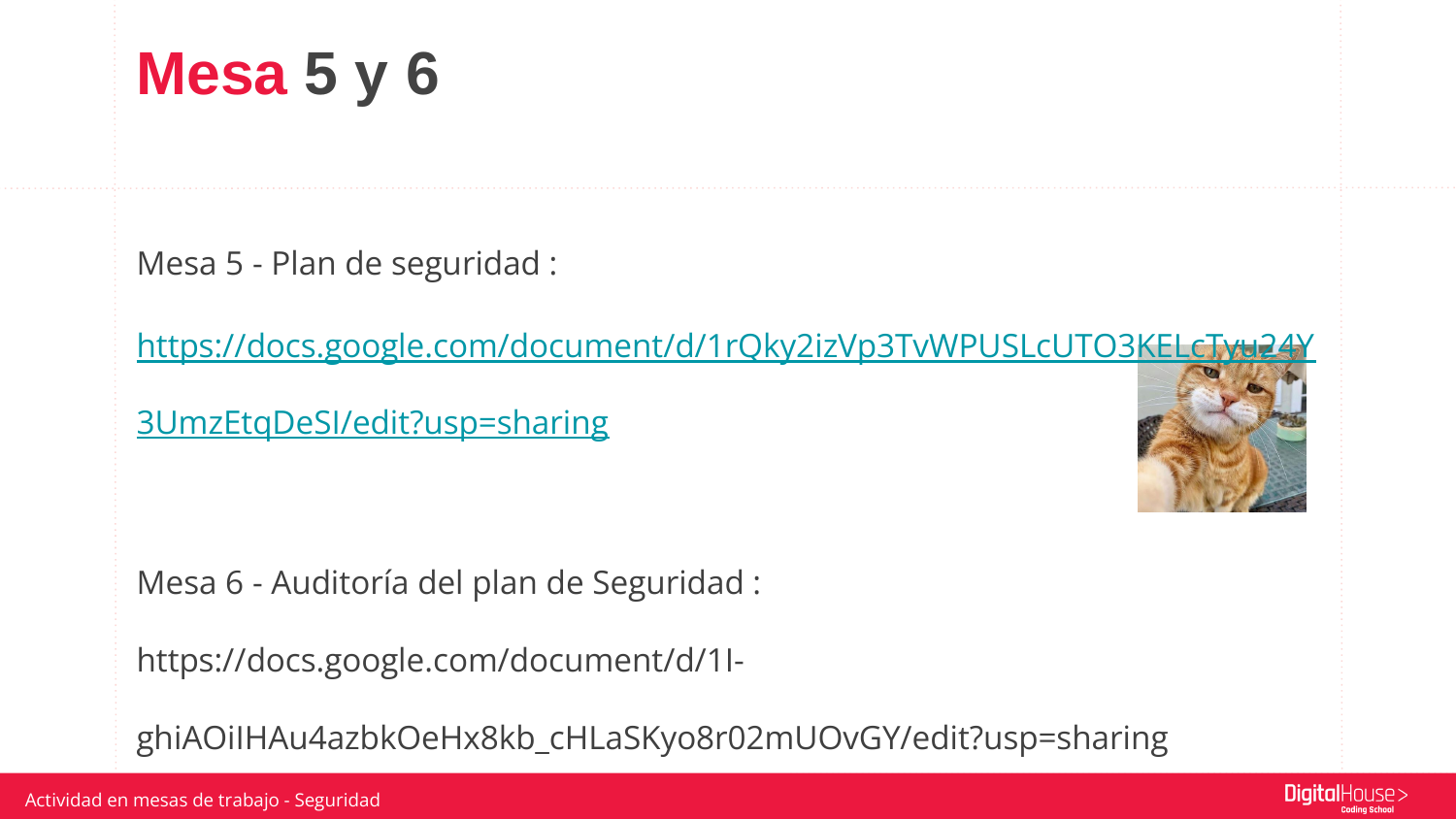

Mesa 5 y 6
Mesa 5 - Plan de seguridad : https://docs.google.com/document/d/1rQky2izVp3TvWPUSLcUTO3KELcTyu24Y3UmzEtqDeSI/edit?usp=sharing
Mesa 6 - Auditoría del plan de Seguridad :
https://docs.google.com/document/d/1I-ghiAOiIHAu4azbkOeHx8kb_cHLaSKyo8r02mUOvGY/edit?usp=sharing